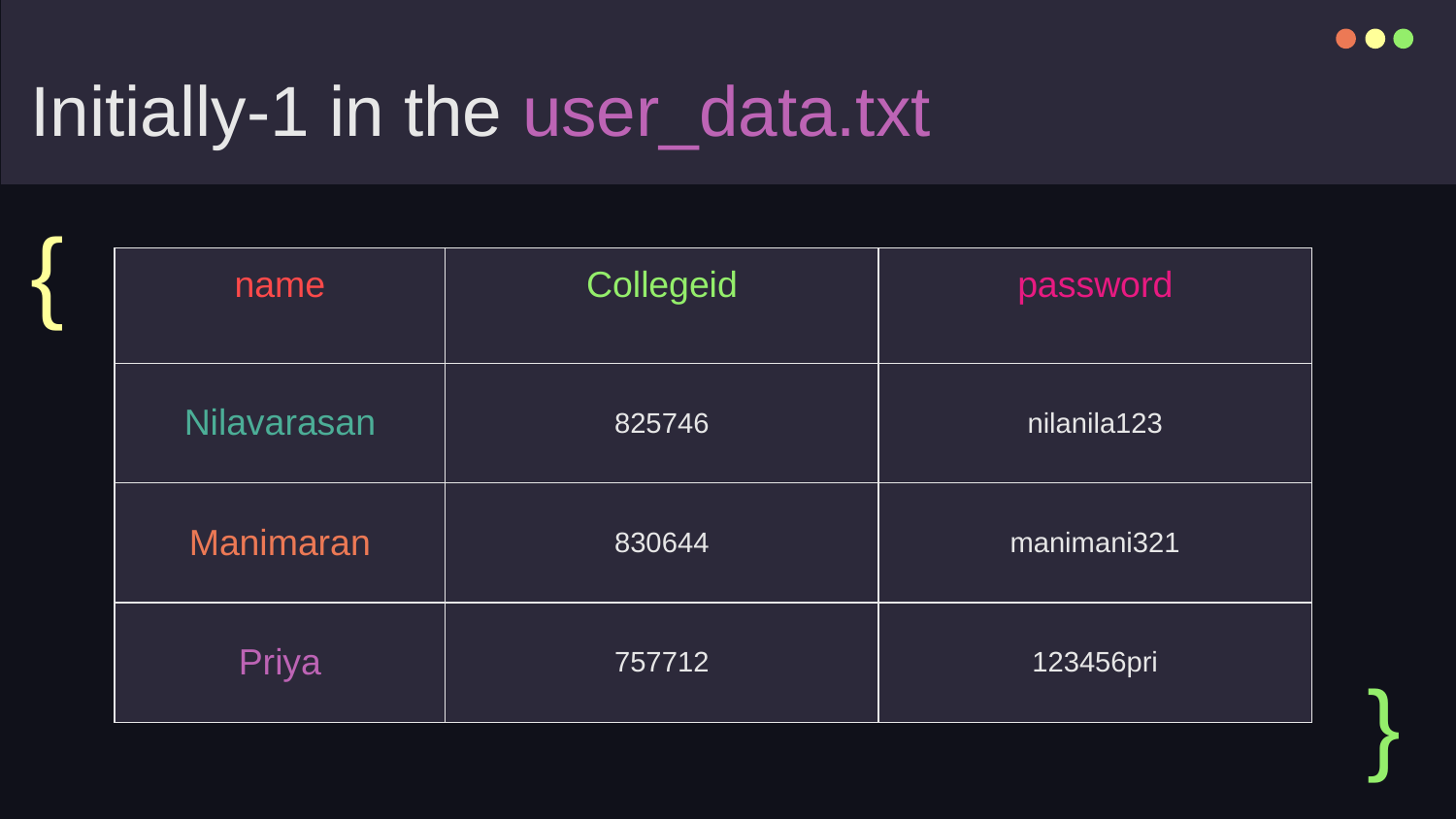

# Initially-1 in the user_data.txt
{
| name | Collegeid | password |
| --- | --- | --- |
| Nilavarasan | 825746 | nilanila123 |
| Manimaran | 830644 | manimani321 |
| Priya | 757712 | 123456pri |
}